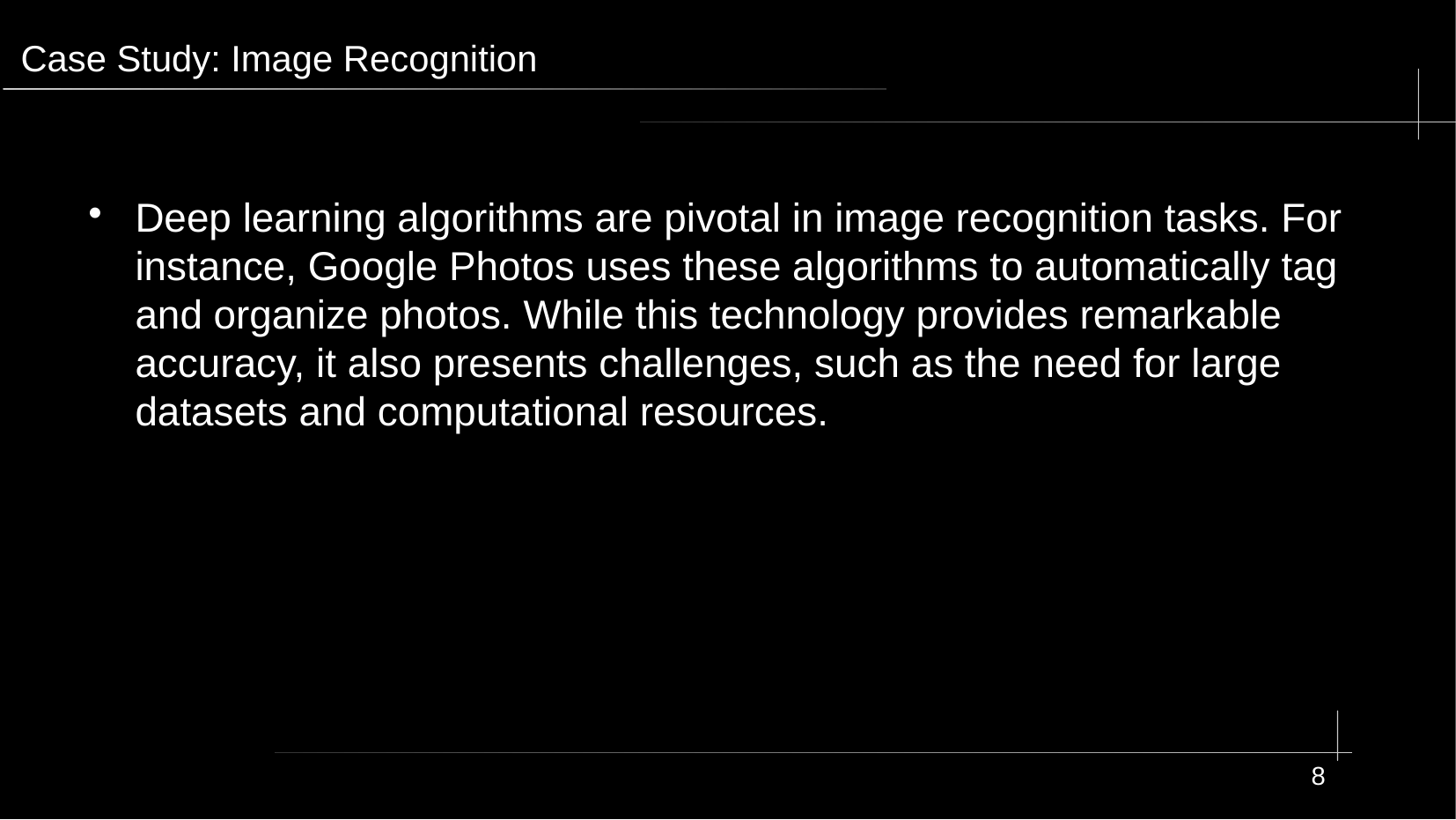

# Case Study: Image Recognition
Deep learning algorithms are pivotal in image recognition tasks. For instance, Google Photos uses these algorithms to automatically tag and organize photos. While this technology provides remarkable accuracy, it also presents challenges, such as the need for large datasets and computational resources.
8